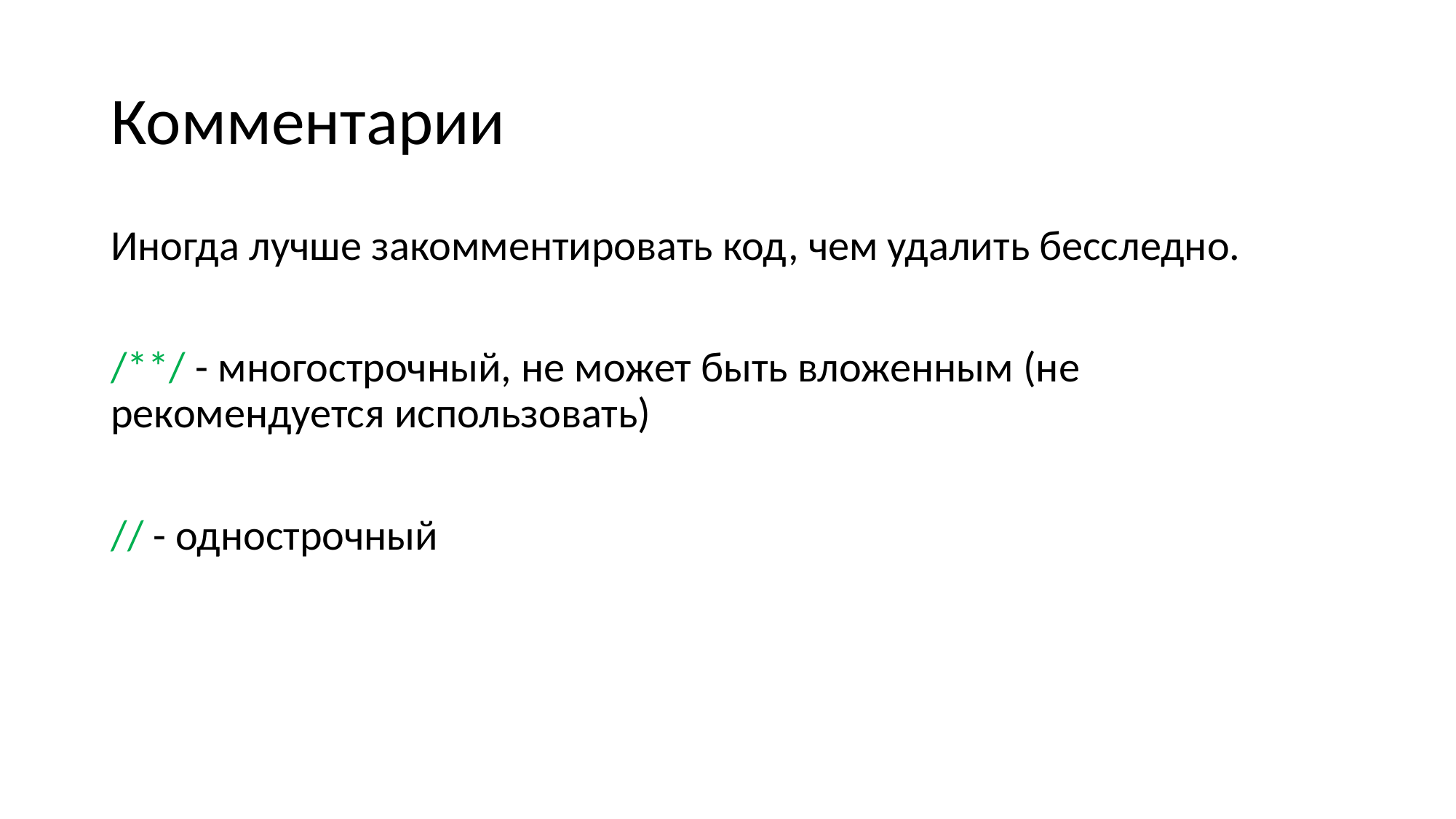

# Комментарии
Иногда лучше закомментировать код, чем удалить бесследно.

/**/ - многострочный, не может быть вложенным (не рекомендуется использовать)

// - однострочный